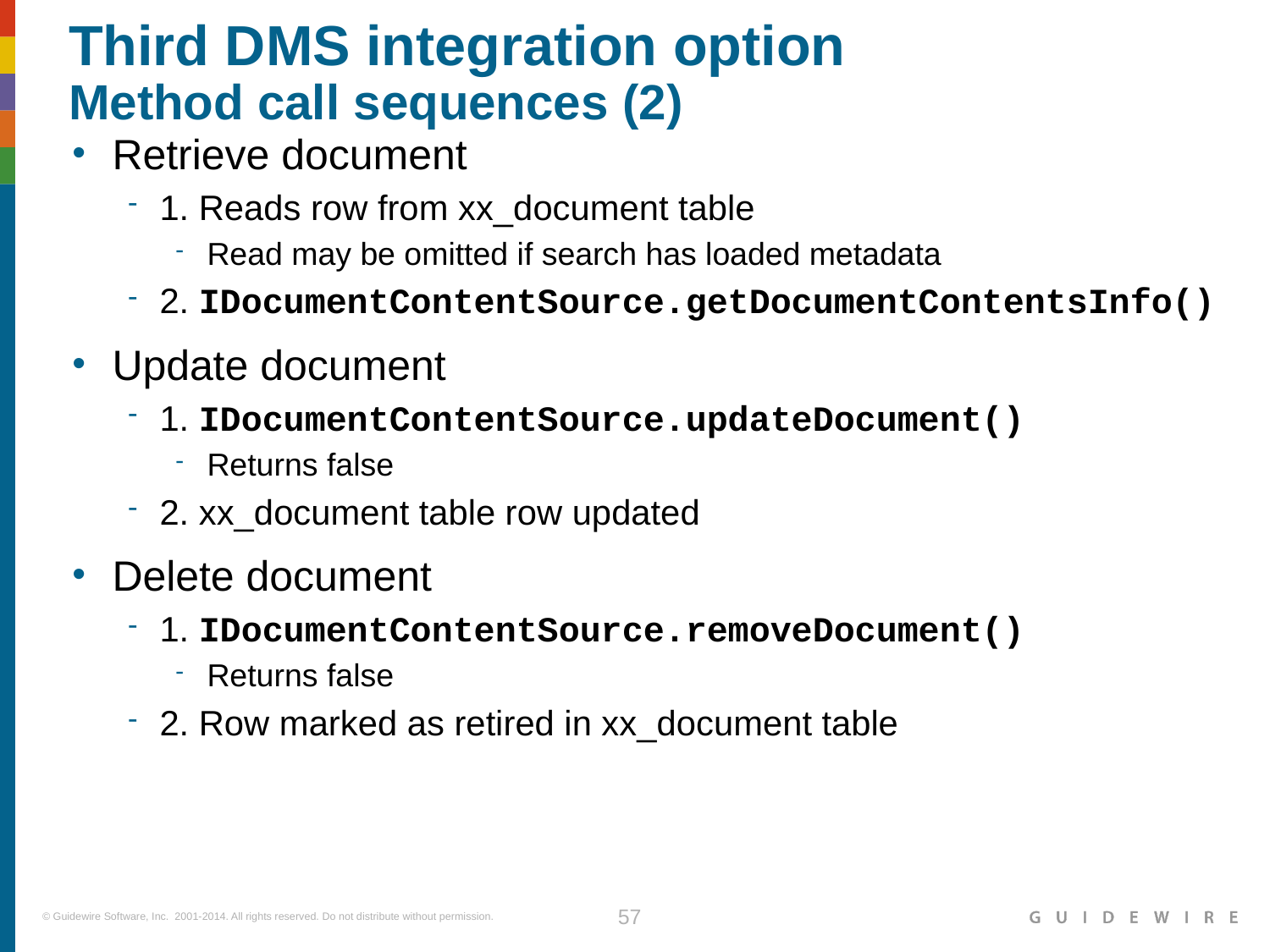

# Third DMS integration option Method call sequences (2)
Retrieve document
1. Reads row from xx_document table
Read may be omitted if search has loaded metadata
2. IDocumentContentSource.getDocumentContentsInfo()
Update document
1. IDocumentContentSource.updateDocument()
Returns false
2. xx_document table row updated
Delete document
1. IDocumentContentSource.removeDocument()
Returns false
2. Row marked as retired in xx_document table